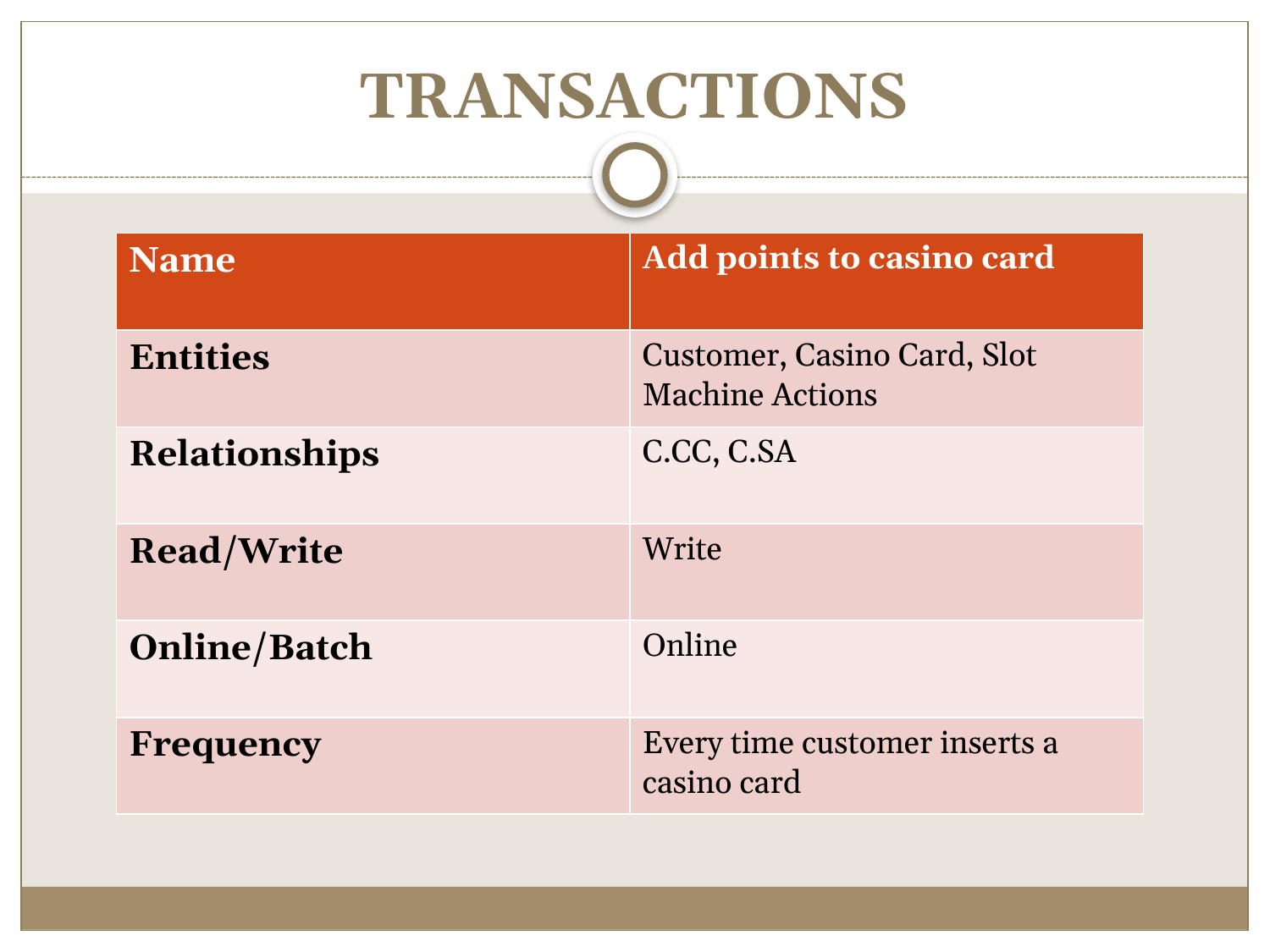

# TRANSACTIONS
| Name | Add points to casino card |
| --- | --- |
| Entities | Customer, Casino Card, Slot Machine Actions |
| Relationships | C.CC, C.SA |
| Read/Write | Write |
| Online/Batch | Online |
| Frequency | Every time customer inserts a casino card |